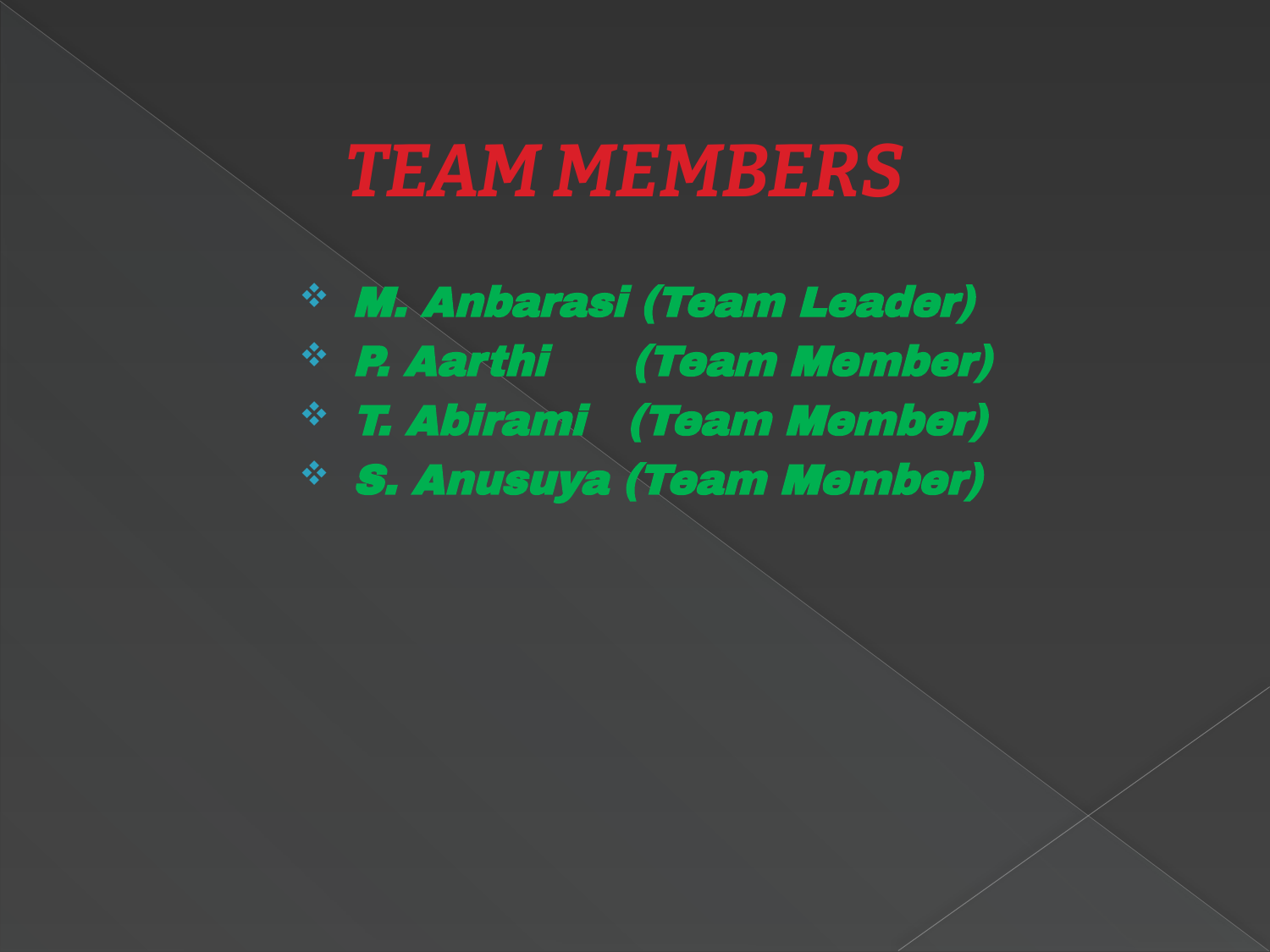

# TEAM MEMBERS
M. Anbarasi (Team Leader)
P. Aarthi      (Team Member)
T. Abirami   (Team Member)
S. Anusuya (Team Member)